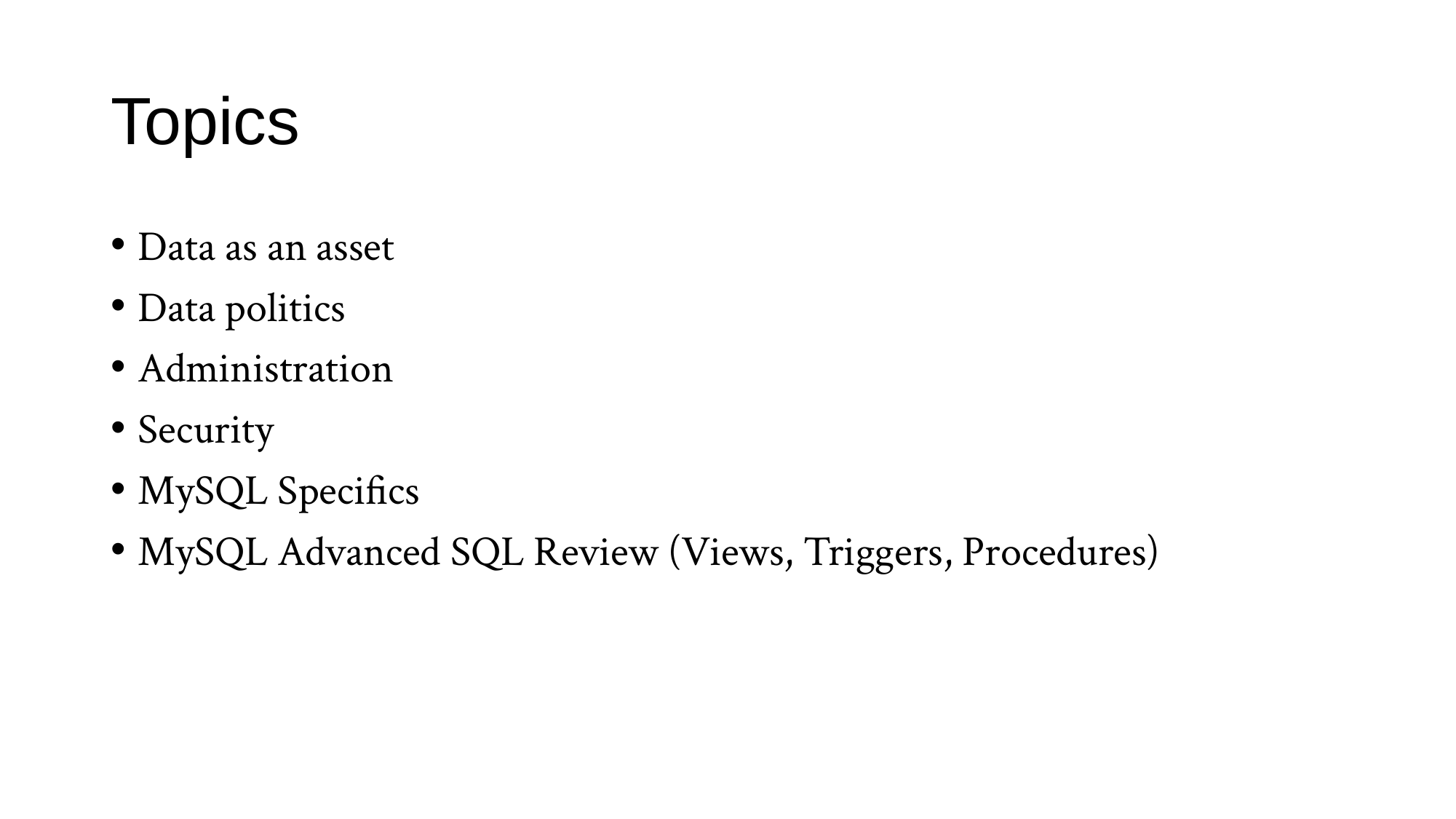

# Topics
Data as an asset
Data politics
Administration
Security
MySQL Specifics
MySQL Advanced SQL Review (Views, Triggers, Procedures)